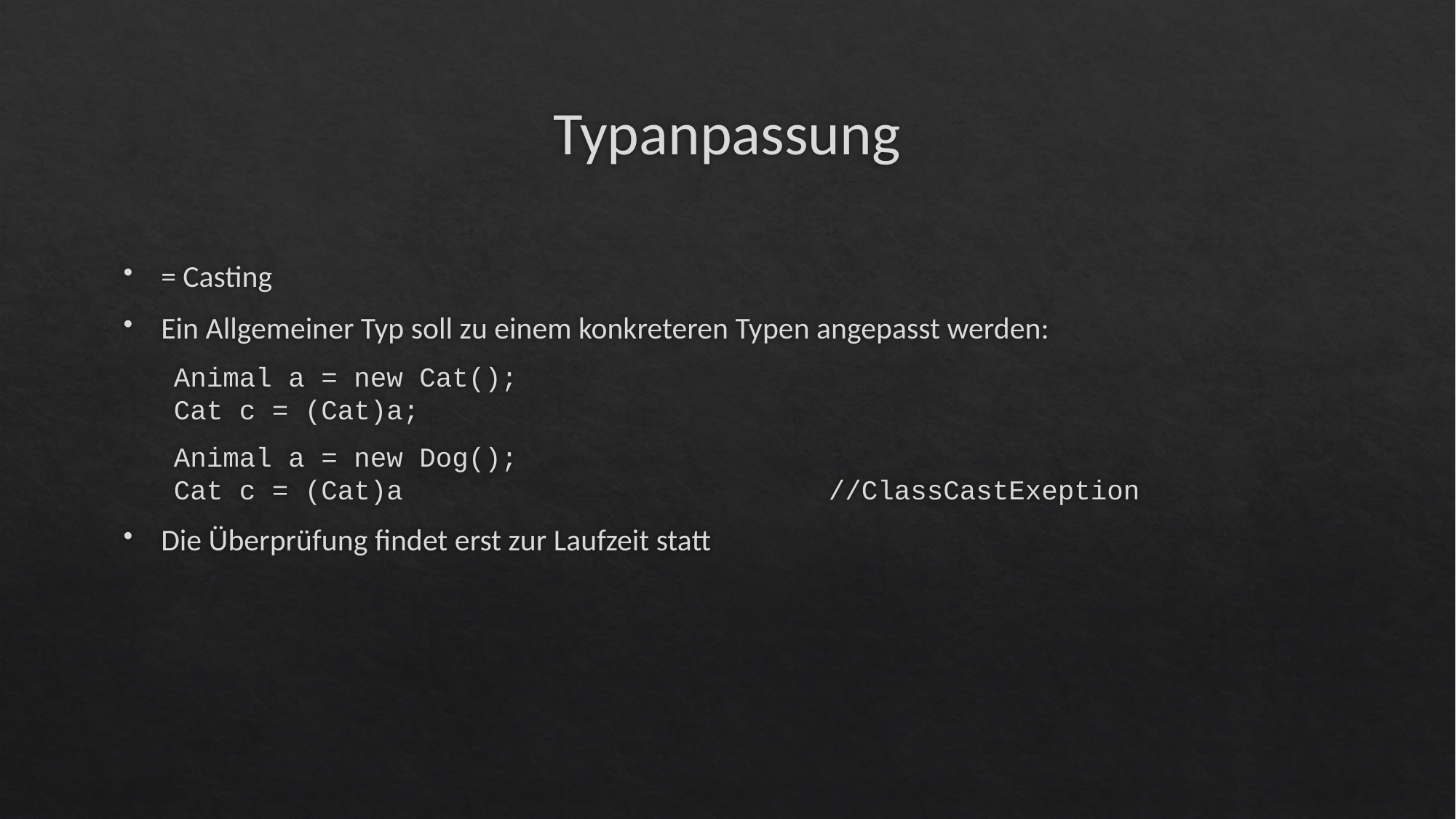

# Typanpassung
= Casting
Ein Allgemeiner Typ soll zu einem konkreteren Typen angepasst werden:
Animal a = new Cat();
Cat c = (Cat)a;
Animal a = new Dog();
Cat c = (Cat)a				//ClassCastExeption
Die Überprüfung findet erst zur Laufzeit statt